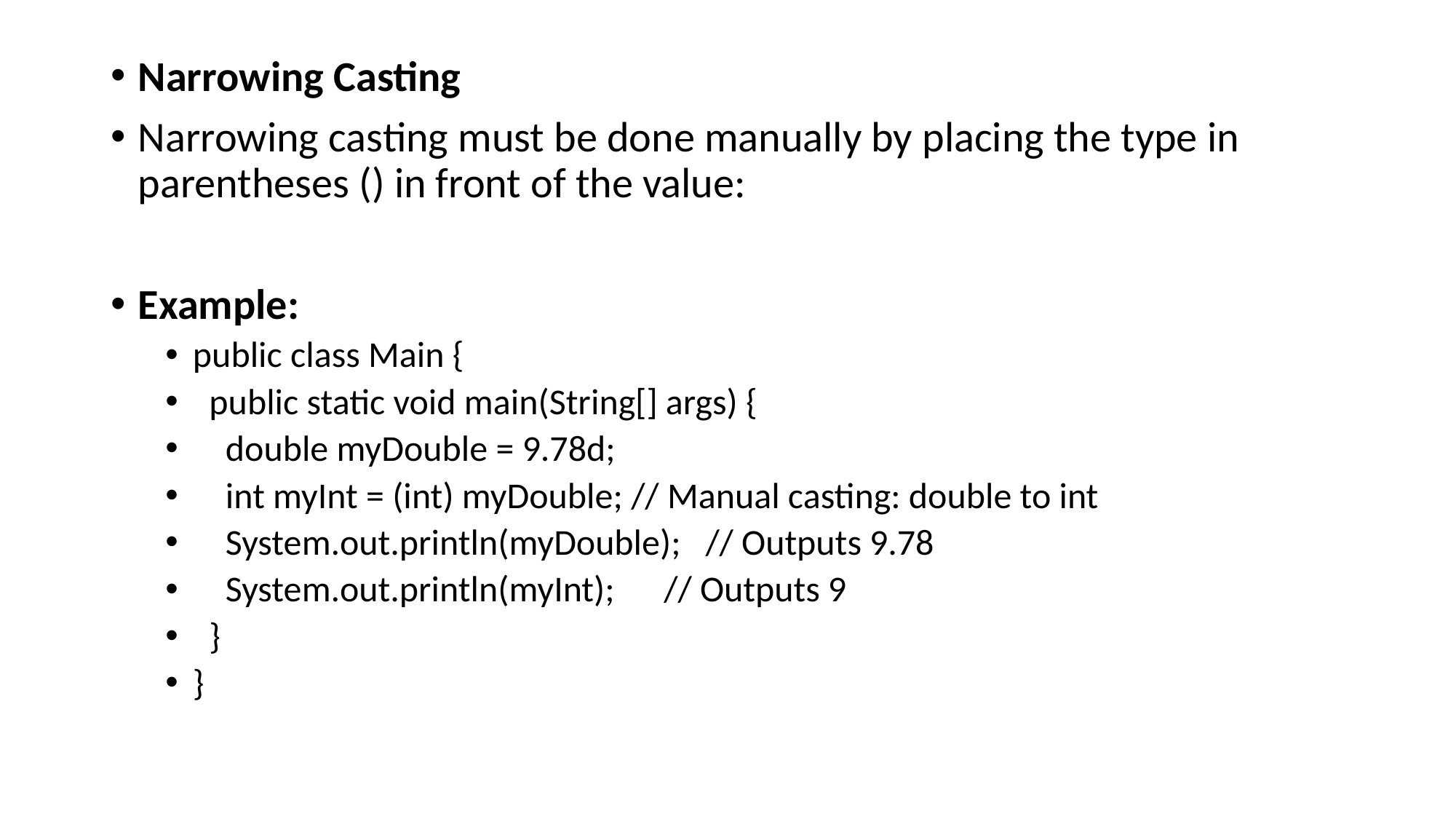

Narrowing Casting
Narrowing casting must be done manually by placing the type in parentheses () in front of the value:

Example:
public class Main {
  public static void main(String[] args) {
    double myDouble = 9.78d;
    int myInt = (int) myDouble; // Manual casting: double to int
    System.out.println(myDouble);   // Outputs 9.78
    System.out.println(myInt);      // Outputs 9
  }
}